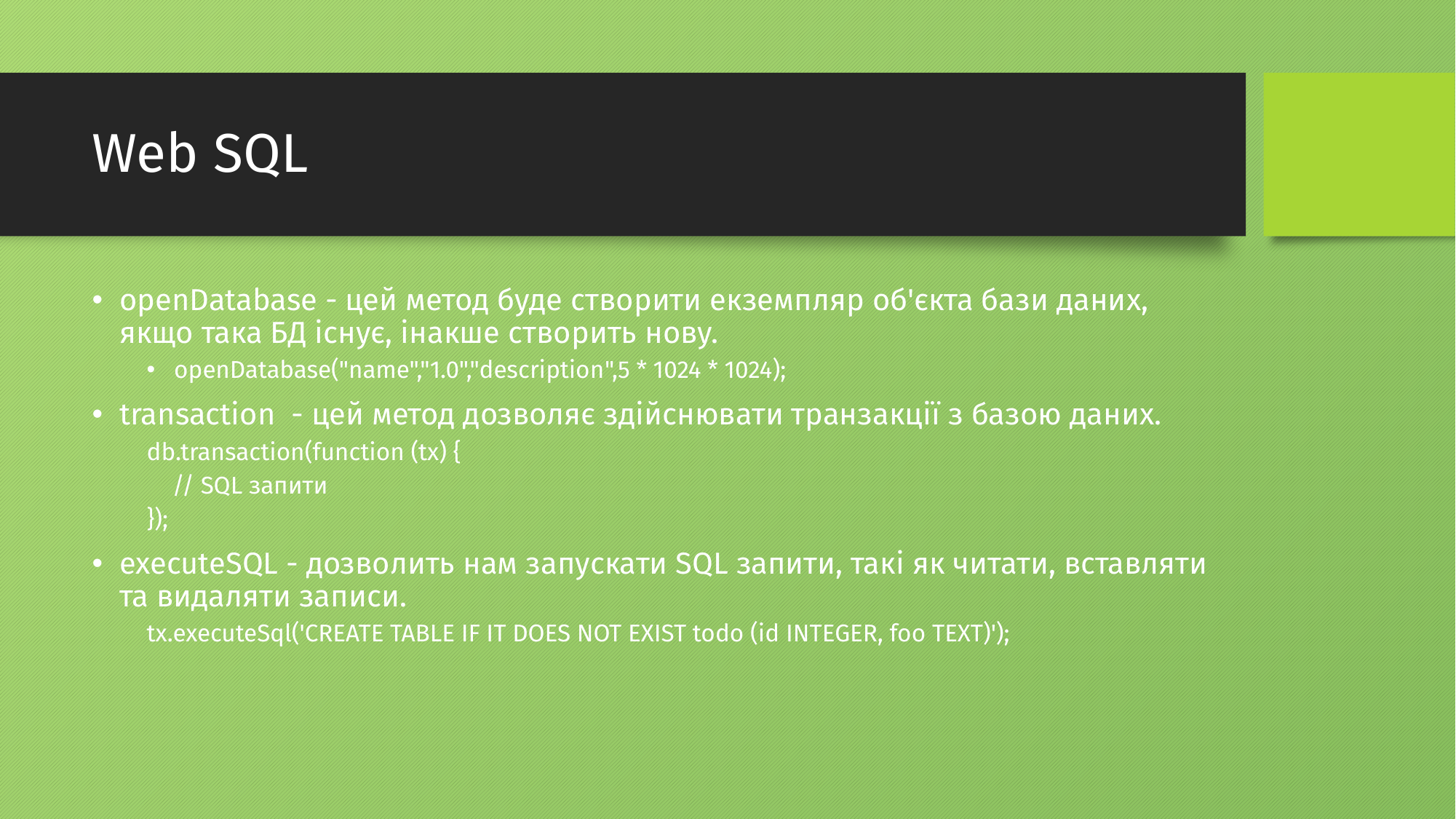

# Web SQL
openDatabase - цей метод буде створити екземпляр об'єкта бази даних, якщо така БД існує, інакше створить нову.
openDatabase("name","1.0","description",5 * 1024 * 1024);
transaction  - цей метод дозволяє здійснювати транзакції з базою даних.
db.transaction(function (tx) {
    // SQL запити
});
executeSQL - дозволить нам запускати SQL запити, такі як читати, вставляти та видаляти записи.
tx.executeSql('CREATE TABLE IF IT DOES NOT EXIST todo (id INTEGER, foo TEXT)');